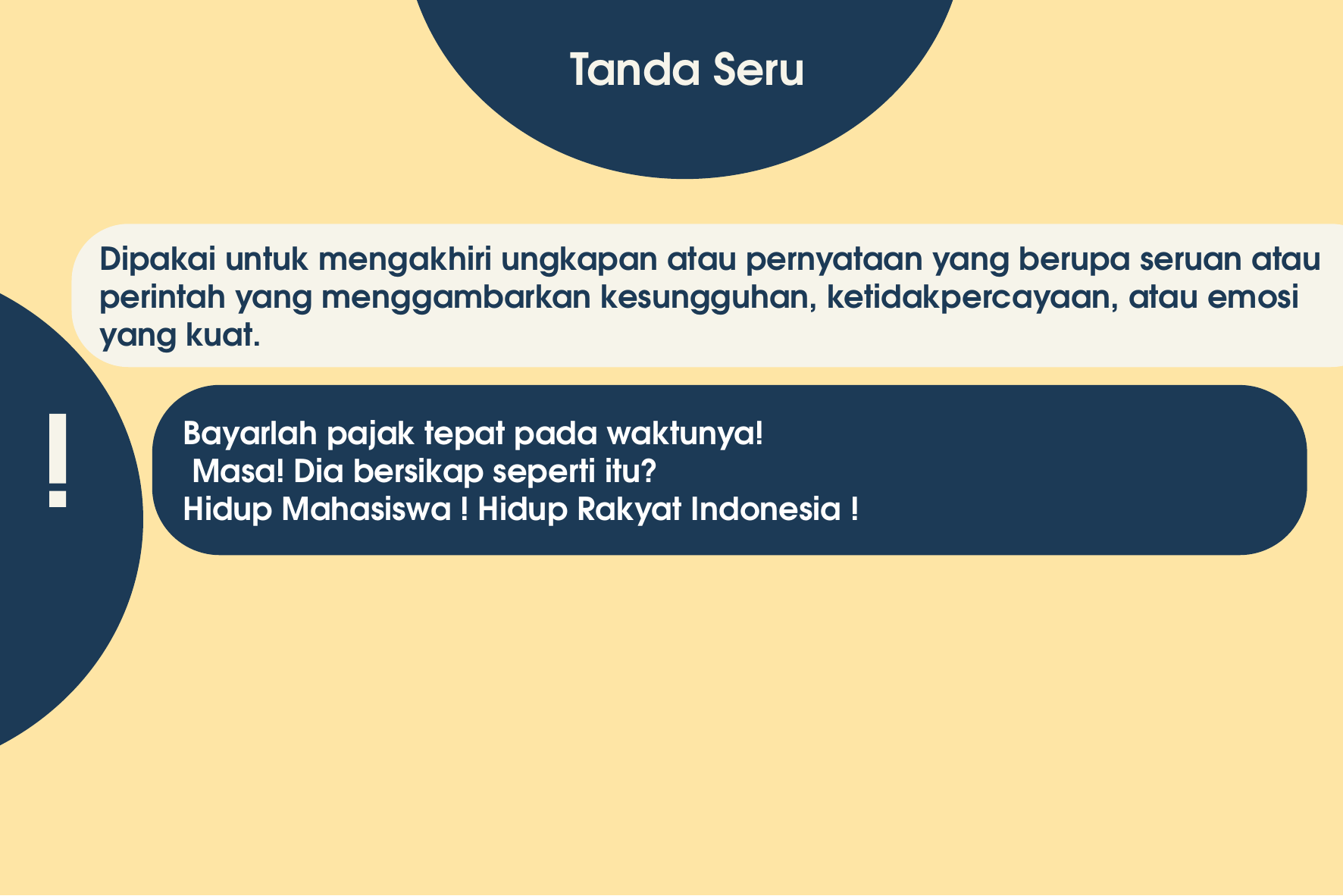

Tanda Seru
#

Dipakai untuk mengakhiri ungkapan atau pernyataan yang berupa seruan atau perintah yang menggambarkan kesungguhan, ketidakpercayaan, atau emosi yang kuat.

!
Bayarlah pajak tepat pada waktunya!
 Masa! Dia bersikap seperti itu?
Hidup Mahasiswa ! Hidup Rakyat Indonesia !